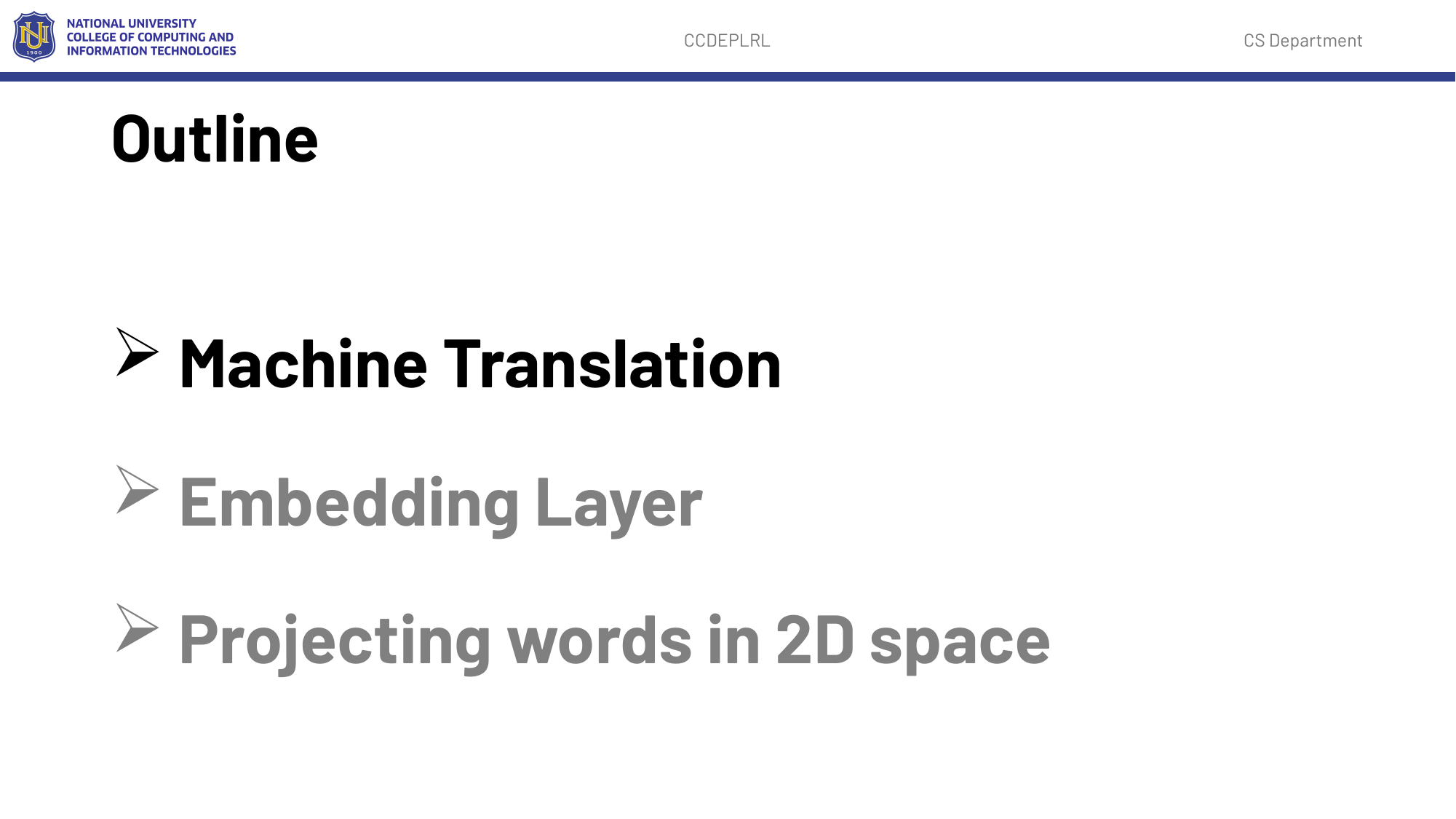

Outline
 Machine Translation
 Embedding Layer
 Projecting words in 2D space